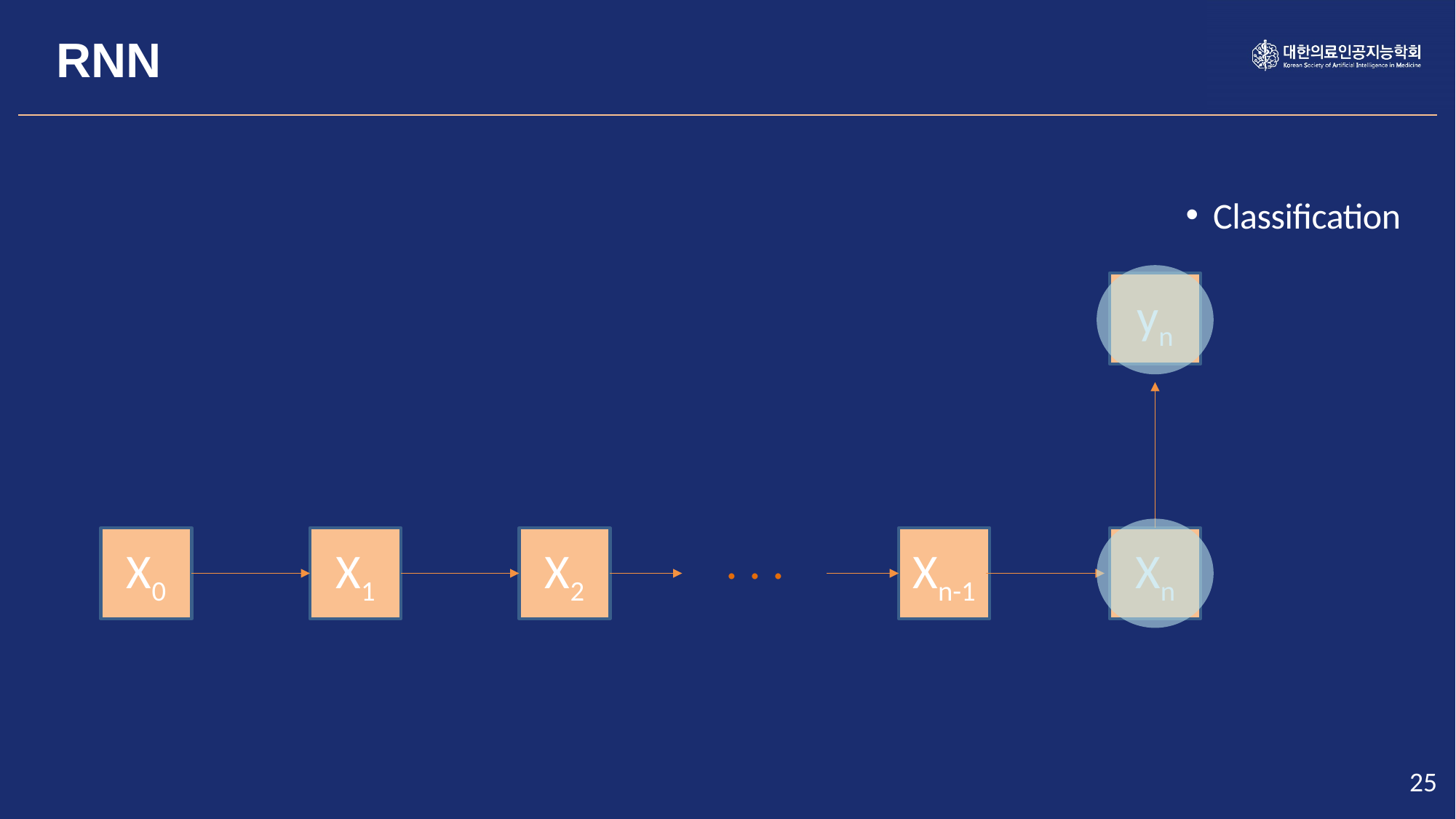

RNN
Classification

yn
. . .

X0
X1
X2
Xn-1
Xn
25